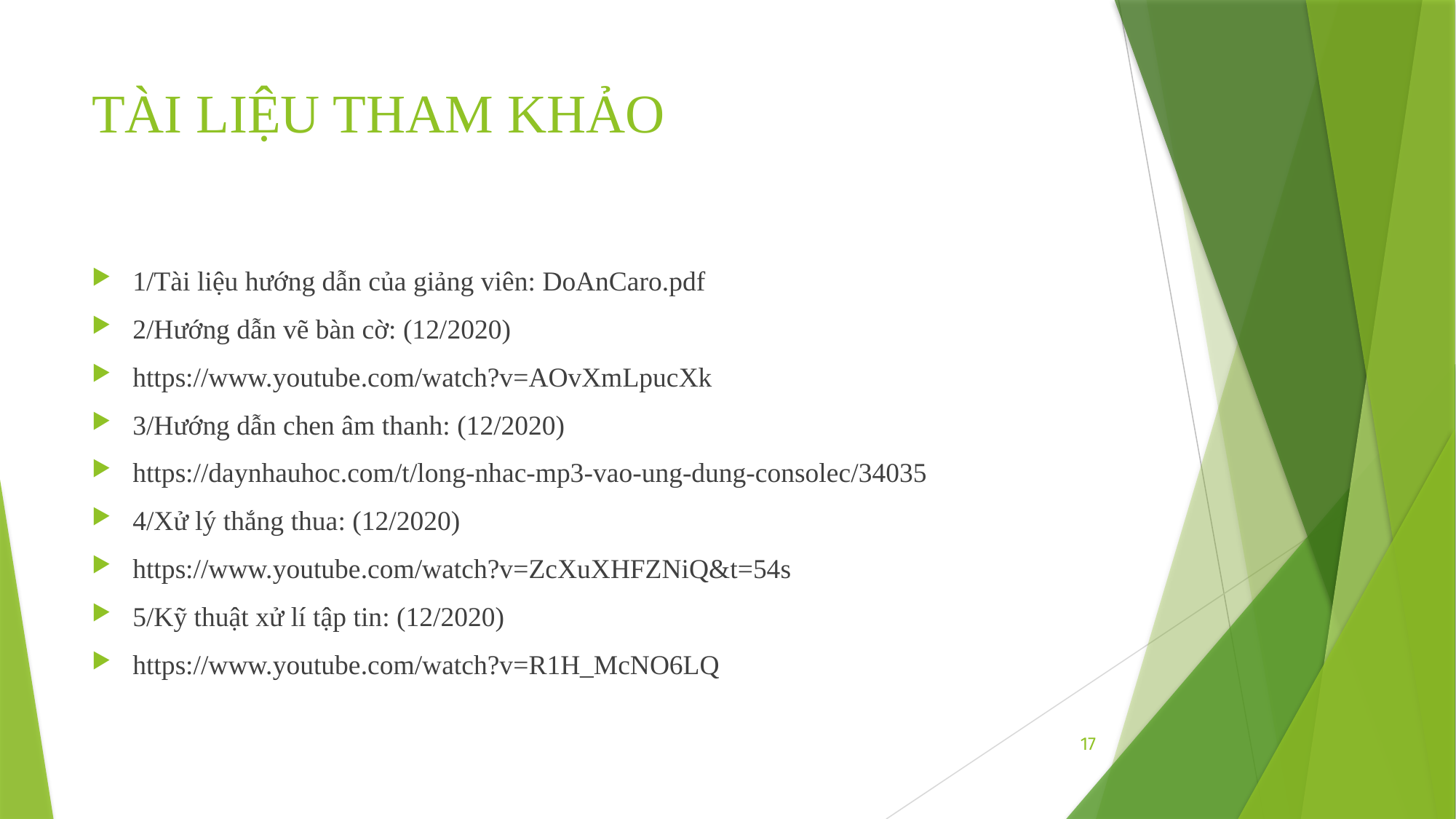

# TÀI LIỆU THAM KHẢO
1/Tài liệu hướng dẫn của giảng viên: DoAnCaro.pdf
2/Hướng dẫn vẽ bàn cờ: (12/2020)
https://www.youtube.com/watch?v=AOvXmLpucXk
3/Hướng dẫn chen âm thanh: (12/2020)
https://daynhauhoc.com/t/long-nhac-mp3-vao-ung-dung-consolec/34035
4/Xử lý thắng thua: (12/2020)
https://www.youtube.com/watch?v=ZcXuXHFZNiQ&t=54s
5/Kỹ thuật xử lí tập tin: (12/2020)
https://www.youtube.com/watch?v=R1H_McNO6LQ
17